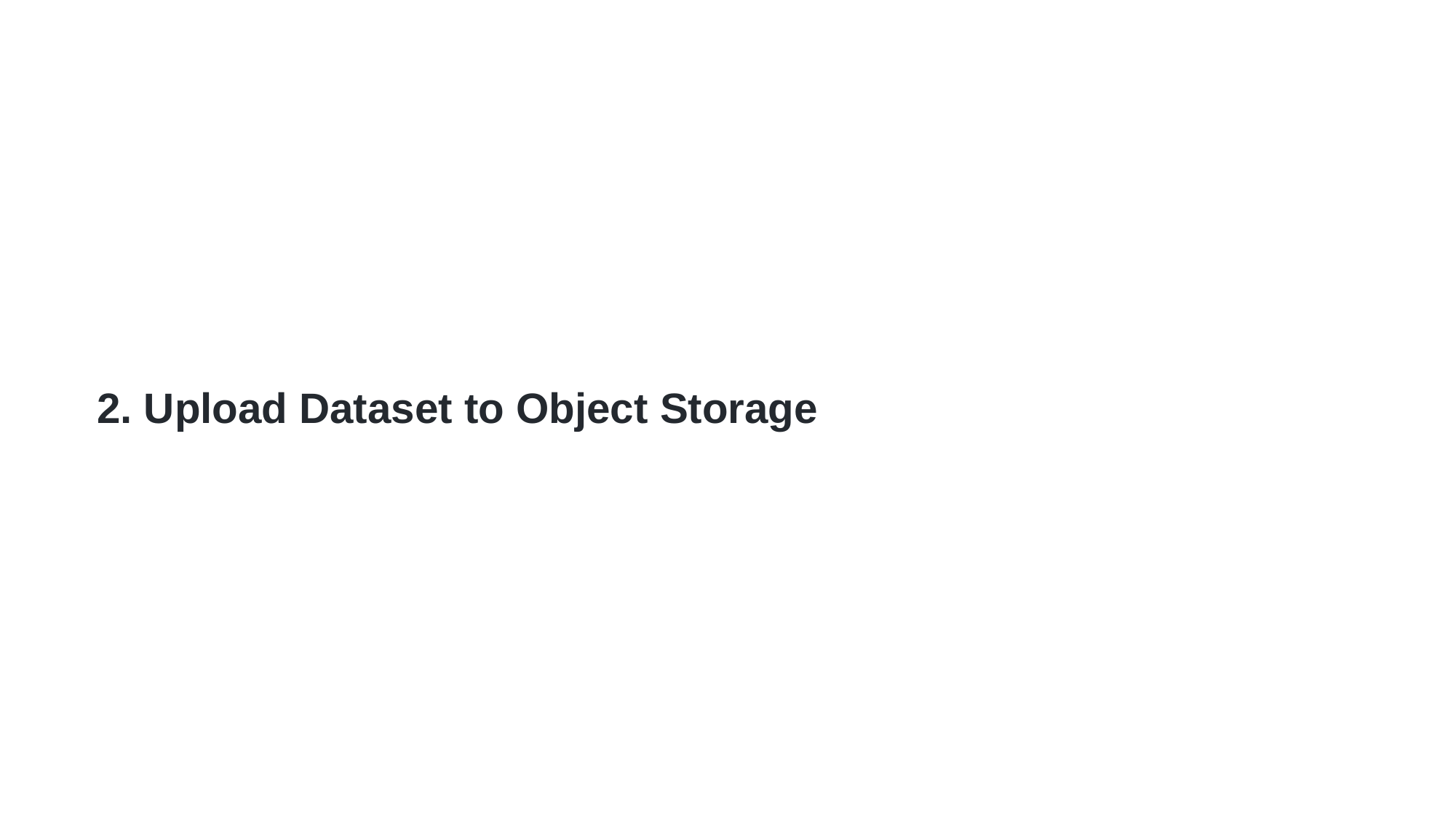

# 2. Upload Dataset to Object Storage